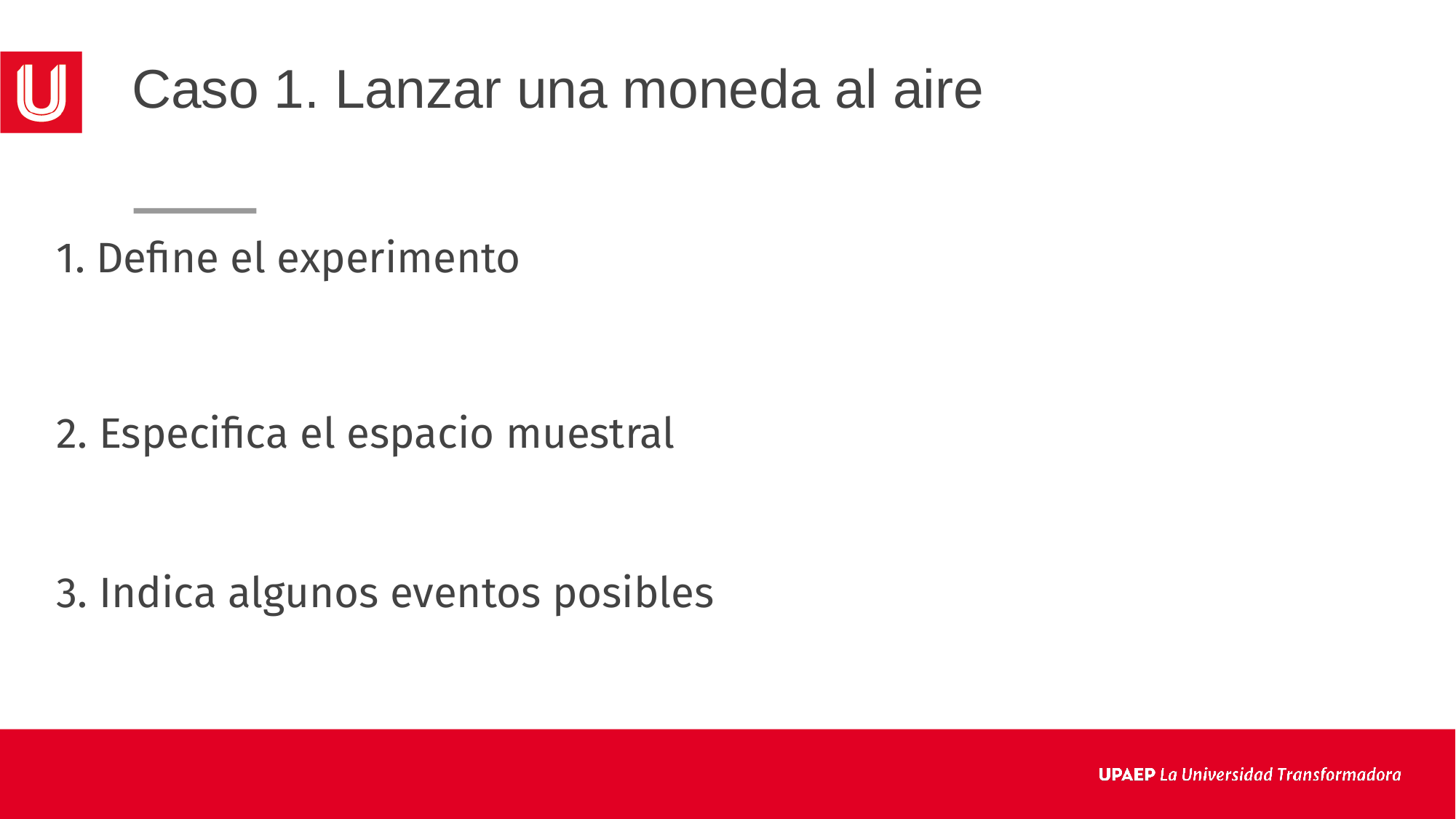

# Caso 1. Lanzar una moneda al aire
1. Define el experimento
2. Especifica el espacio muestral
3. Indica algunos eventos posibles